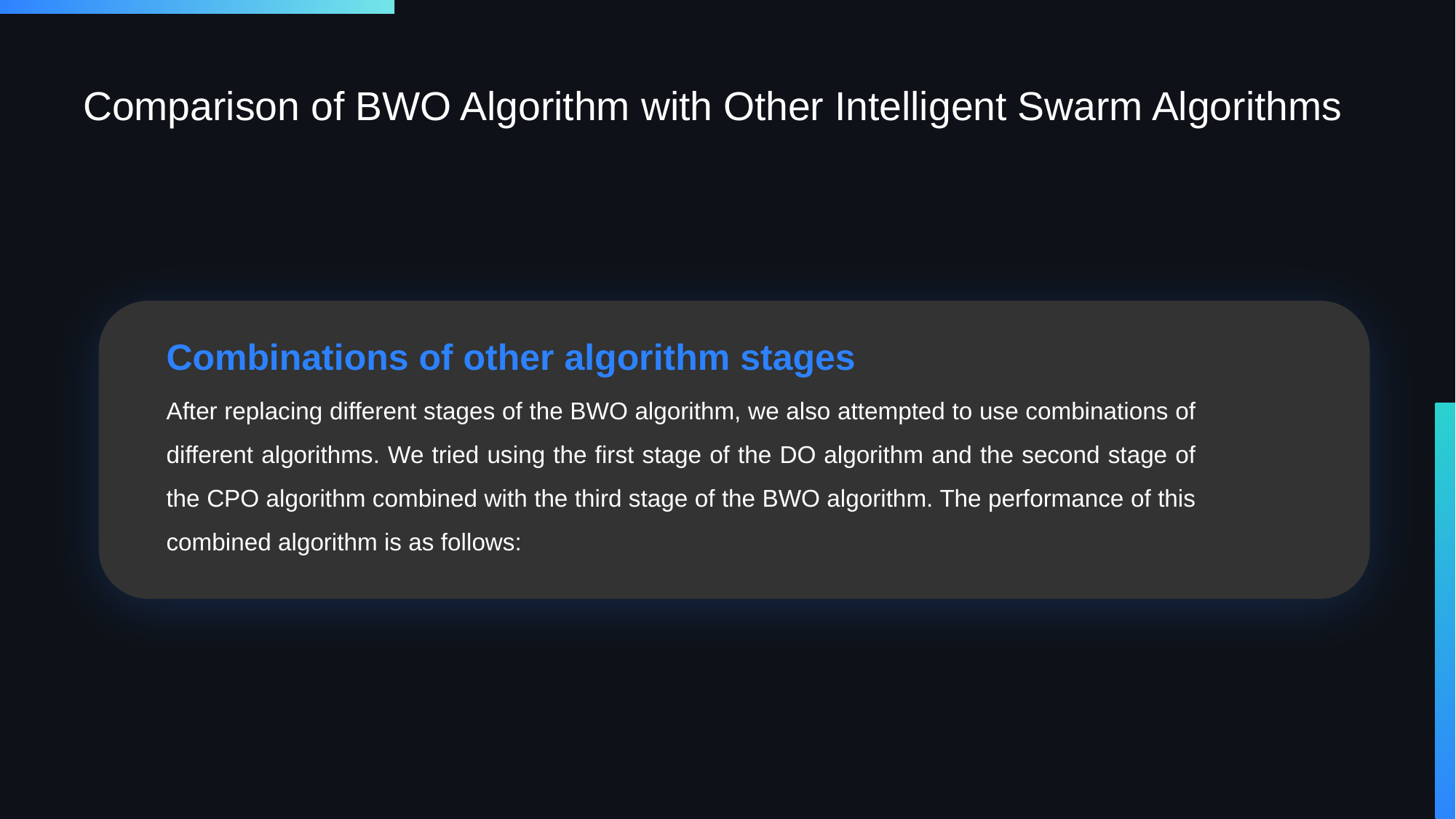

# Comparison of BWO Algorithm with Other Intelligent Swarm Algorithms

Combinations of other algorithm stages
After replacing different stages of the BWO algorithm, we also attempted to use combinations of different algorithms. We tried using the first stage of the DO algorithm and the second stage of the CPO algorithm combined with the third stage of the BWO algorithm. The performance of this combined algorithm is as follows: